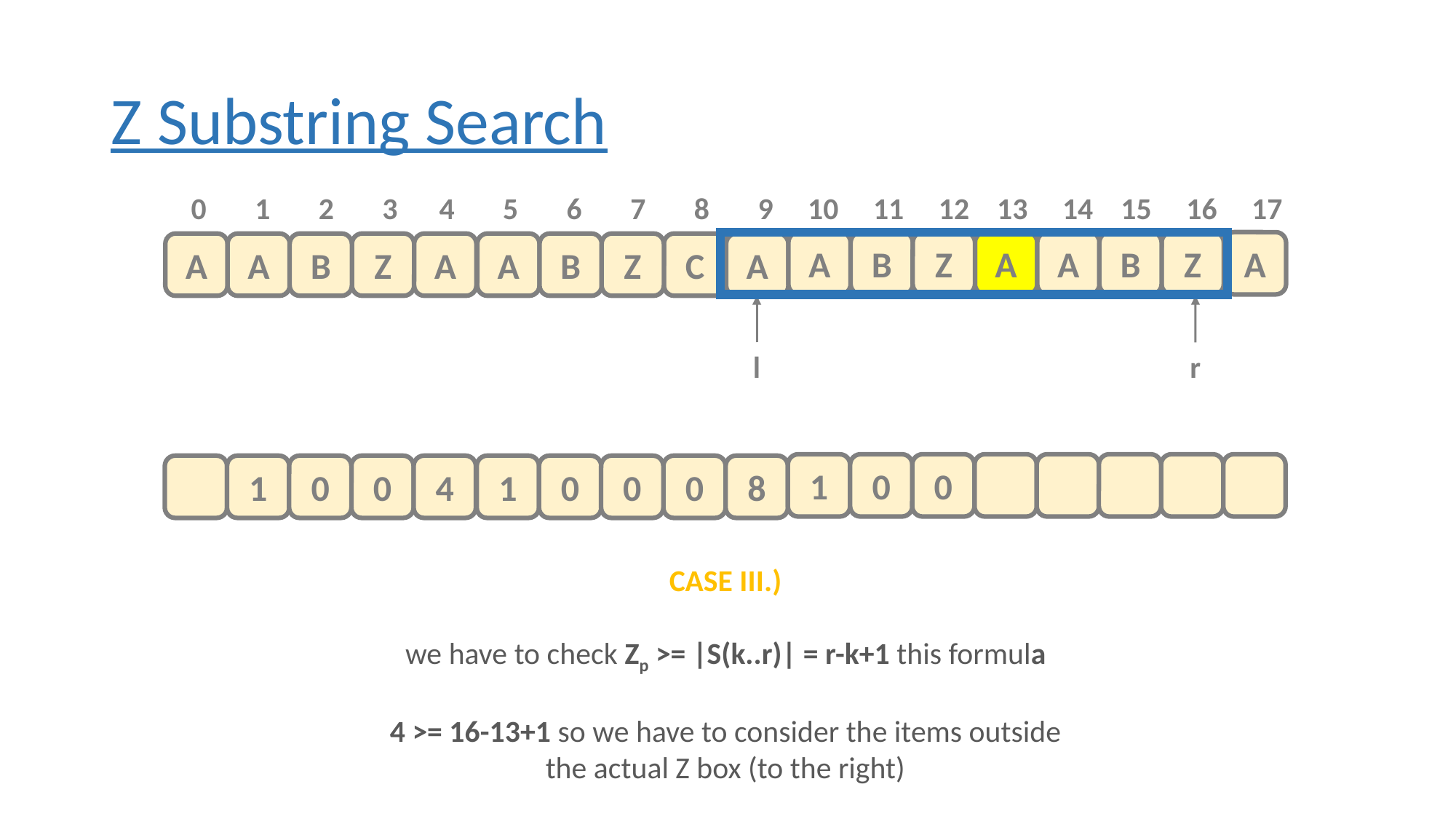

# Z Substring Search
0       1       2       3      4       5       6       7       8       9     10     11     12    13     14    15     16     17
A
A
B
Z
Z
A
A
B

A
A
B
Z
Z
C
A
A
A
B
l
r
A
A
B
Z
0
A
1
0
4
8
0
0
0
0
A
1
1
0
CASE III.)

we have to check Zp >= |S(k..r)| = r-k+1 this formula

4 >= 16-13+1 so we have to consider the items outside
the actual Z box (to the right)